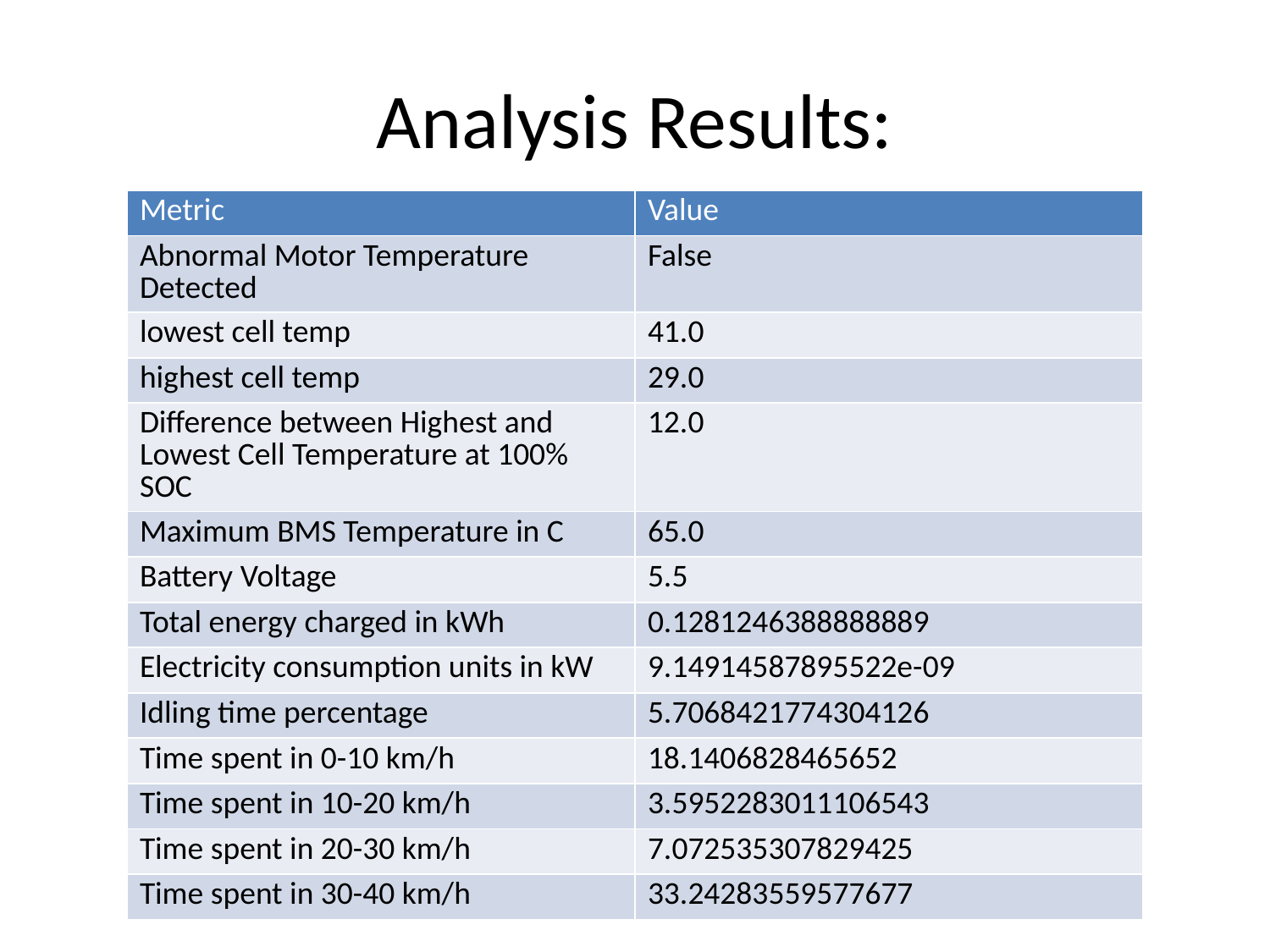

# Analysis Results:
| Metric | Value |
| --- | --- |
| Abnormal Motor Temperature Detected | False |
| lowest cell temp | 41.0 |
| highest cell temp | 29.0 |
| Difference between Highest and Lowest Cell Temperature at 100% SOC | 12.0 |
| Maximum BMS Temperature in C | 65.0 |
| Battery Voltage | 5.5 |
| Total energy charged in kWh | 0.1281246388888889 |
| Electricity consumption units in kW | 9.14914587895522e-09 |
| Idling time percentage | 5.7068421774304126 |
| Time spent in 0-10 km/h | 18.1406828465652 |
| Time spent in 10-20 km/h | 3.5952283011106543 |
| Time spent in 20-30 km/h | 7.072535307829425 |
| Time spent in 30-40 km/h | 33.24283559577677 |